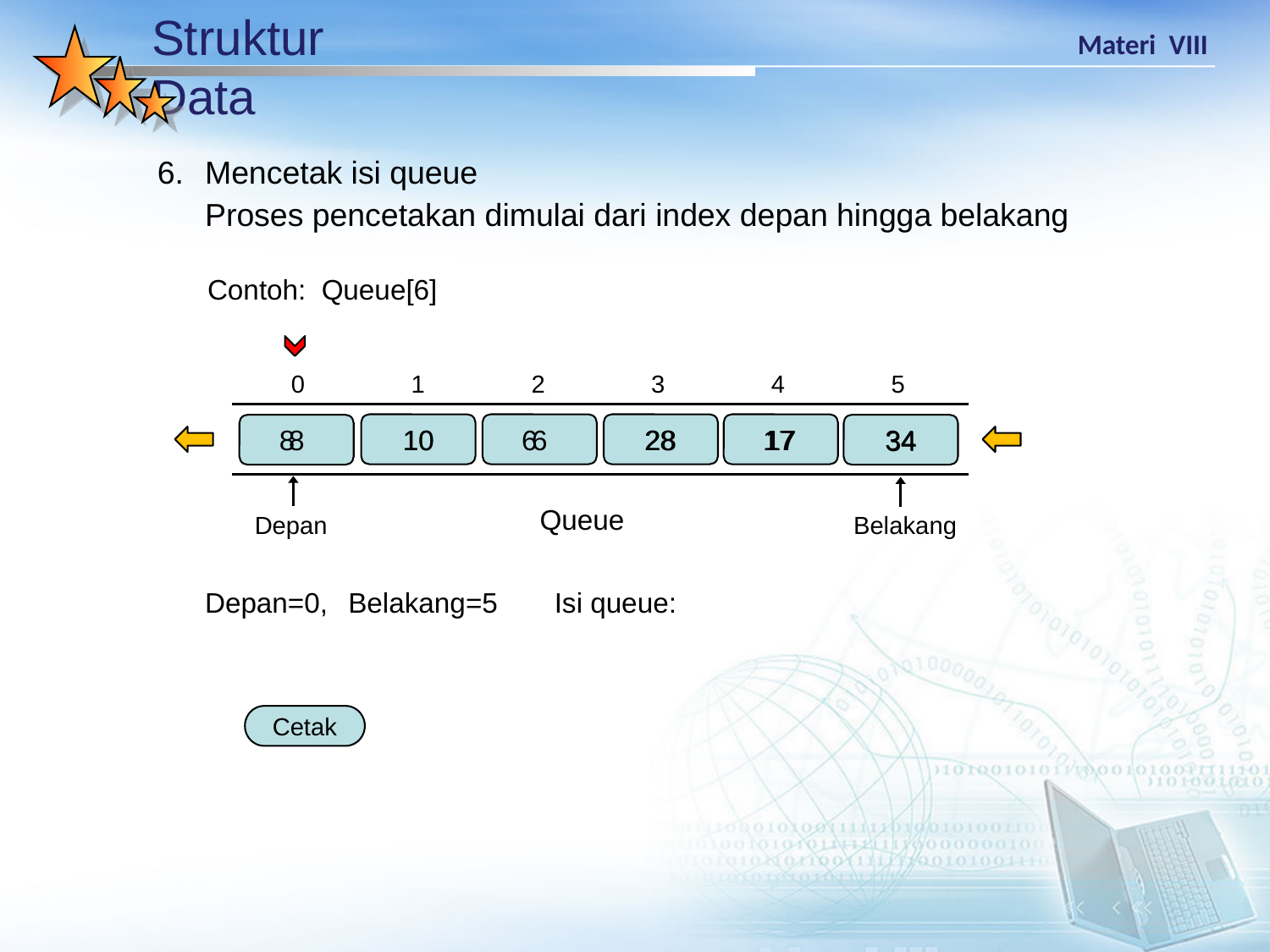

Mencetak isi queue
 	Proses pencetakan dimulai dari index depan hingga belakang
Contoh:  Queue[6]

| 0 | 1 | 2 | 3 | 4 | 5 |
| --- | --- | --- | --- | --- | --- |
10
6
28
17
8
34

Queue
Depan
Belakang
8
10
6
28
17
34
Depan=0,	Belakang=5 	Isi queue:
Cetak